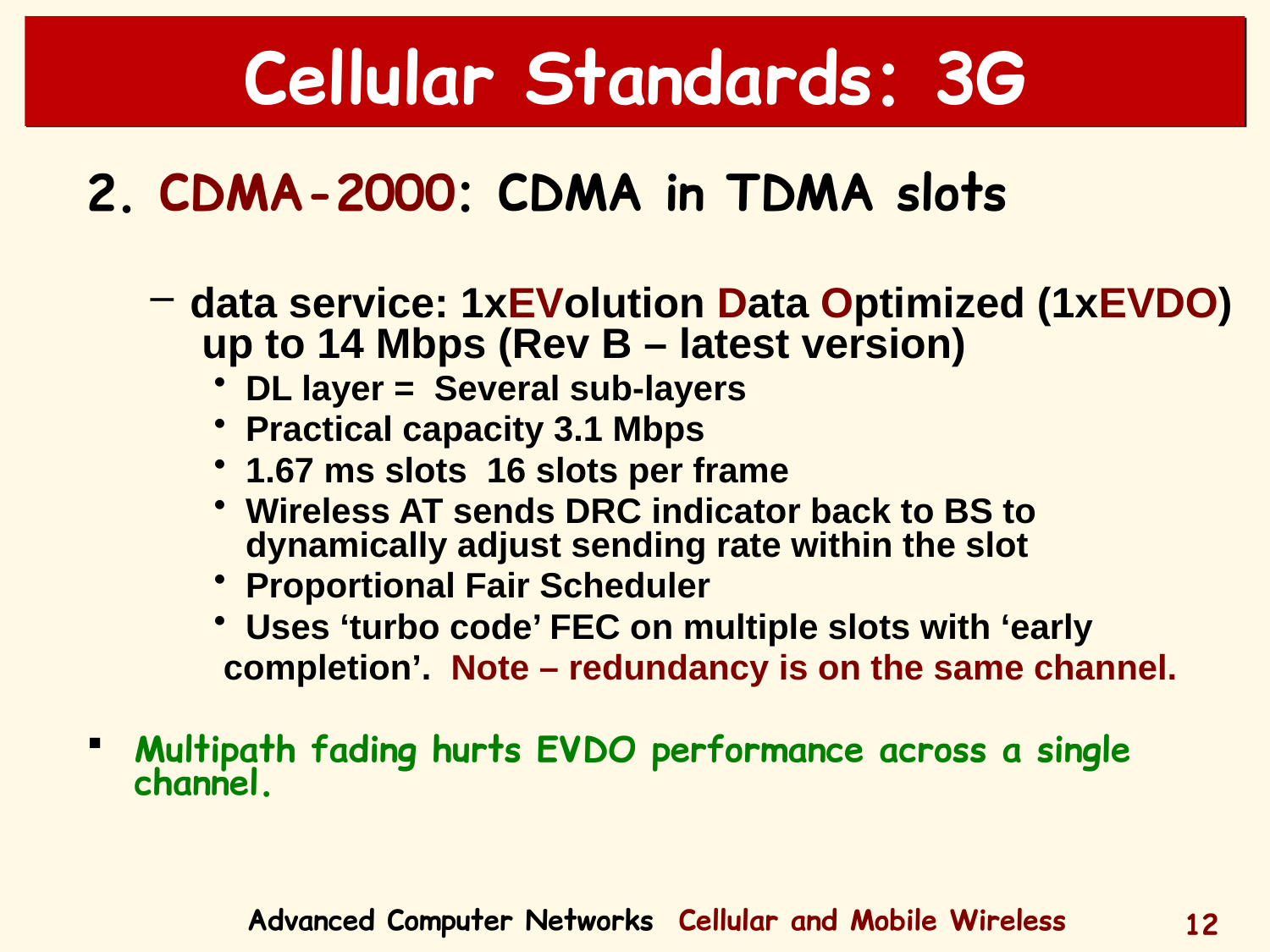

# Cellular Standards: 3G
2. CDMA-2000: CDMA in TDMA slots

data service: 1xEVolution Data Optimized (1xEVDO)  up to 14 Mbps (Rev B – latest version)
DL layer =  Several sub-layers
Practical capacity 3.1 Mbps
1.67 ms slots  16 slots per frame
Wireless AT sends DRC indicator back to BS to dynamically adjust sending rate within the slot
Proportional Fair Scheduler
Uses ‘turbo code’ FEC on multiple slots with ‘early
 completion’.  Note – redundancy is on the same channel.

Multipath fading hurts EVDO performance across a single channel.

Advanced Computer Networks  Cellular and Mobile Wireless
12